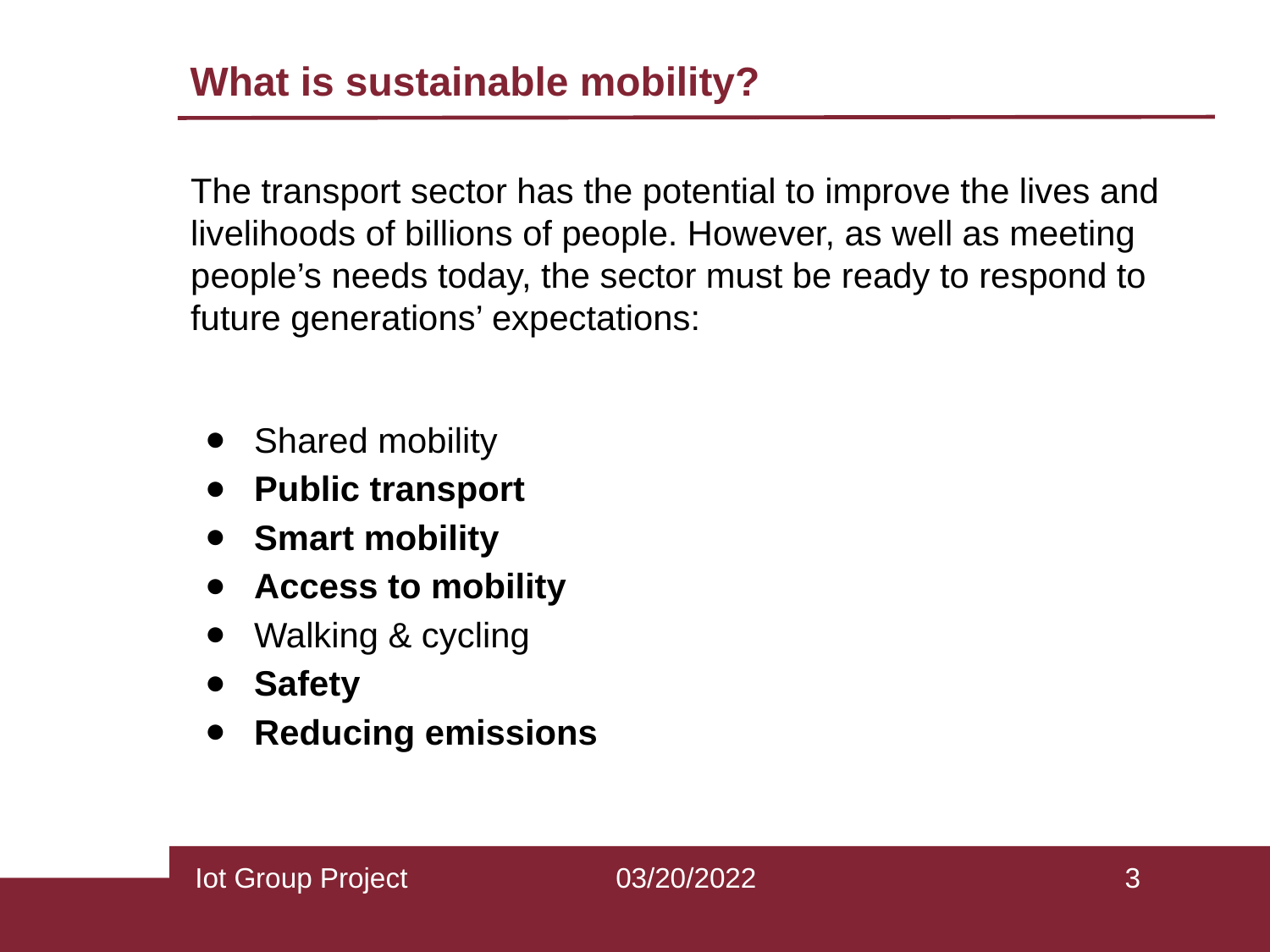

What is sustainable mobility?

The transport sector has the potential to improve the lives and livelihoods of billions of people. However, as well as meeting people’s needs today, the sector must be ready to respond to future generations’ expectations:

Shared mobility
Public transport
Smart mobility
Access to mobility
Walking & cycling
Safety
Reducing emissions

Iot Group Project
03/20/2022
3